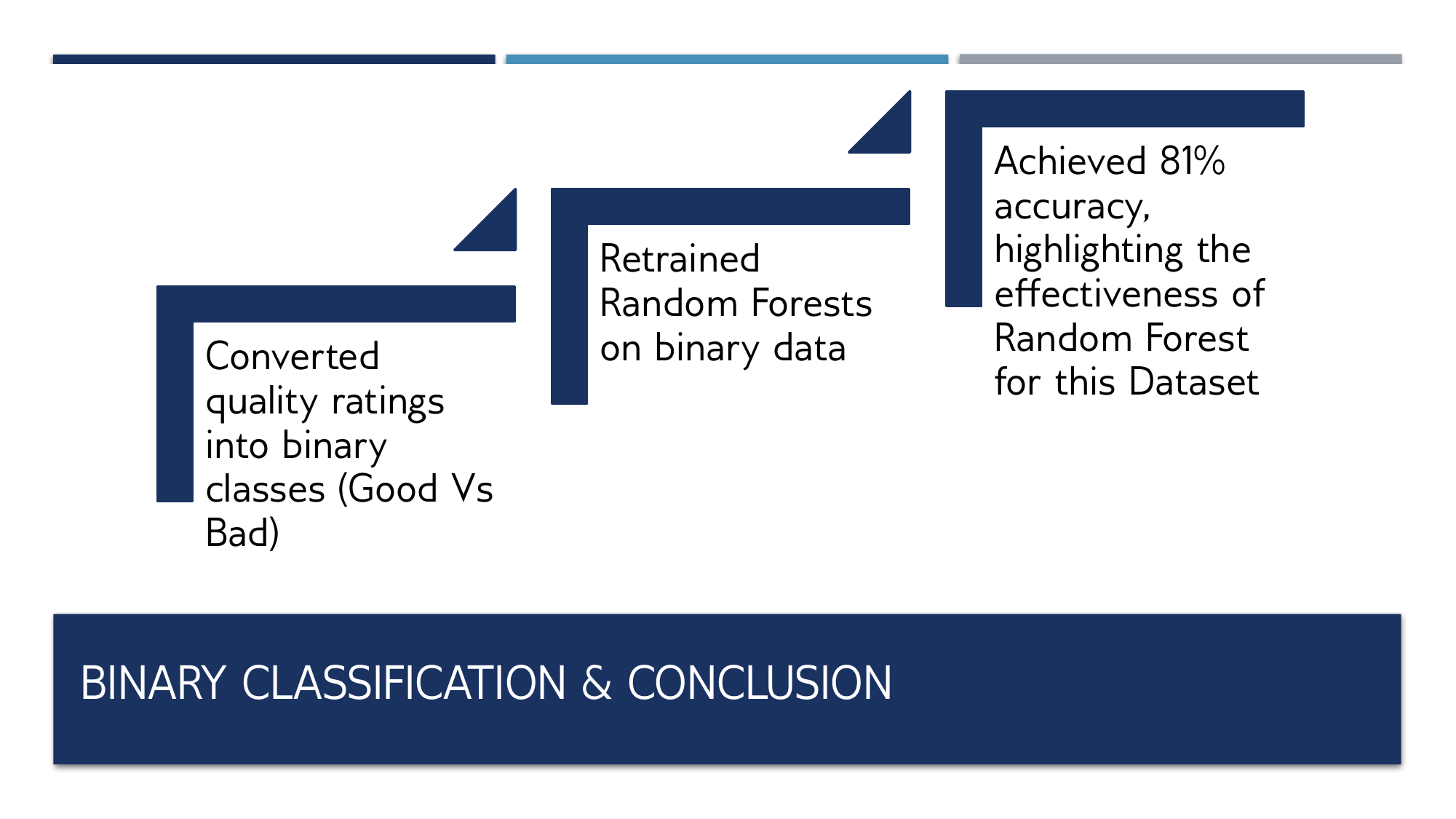

Converted quality ratings into binary classes (Good Vs Bad)
Retrained Random Forests on binary data
Achieved 81% accuracy, highlighting the effectiveness of Random Forest for this Dataset

# Binary classification & conclusion